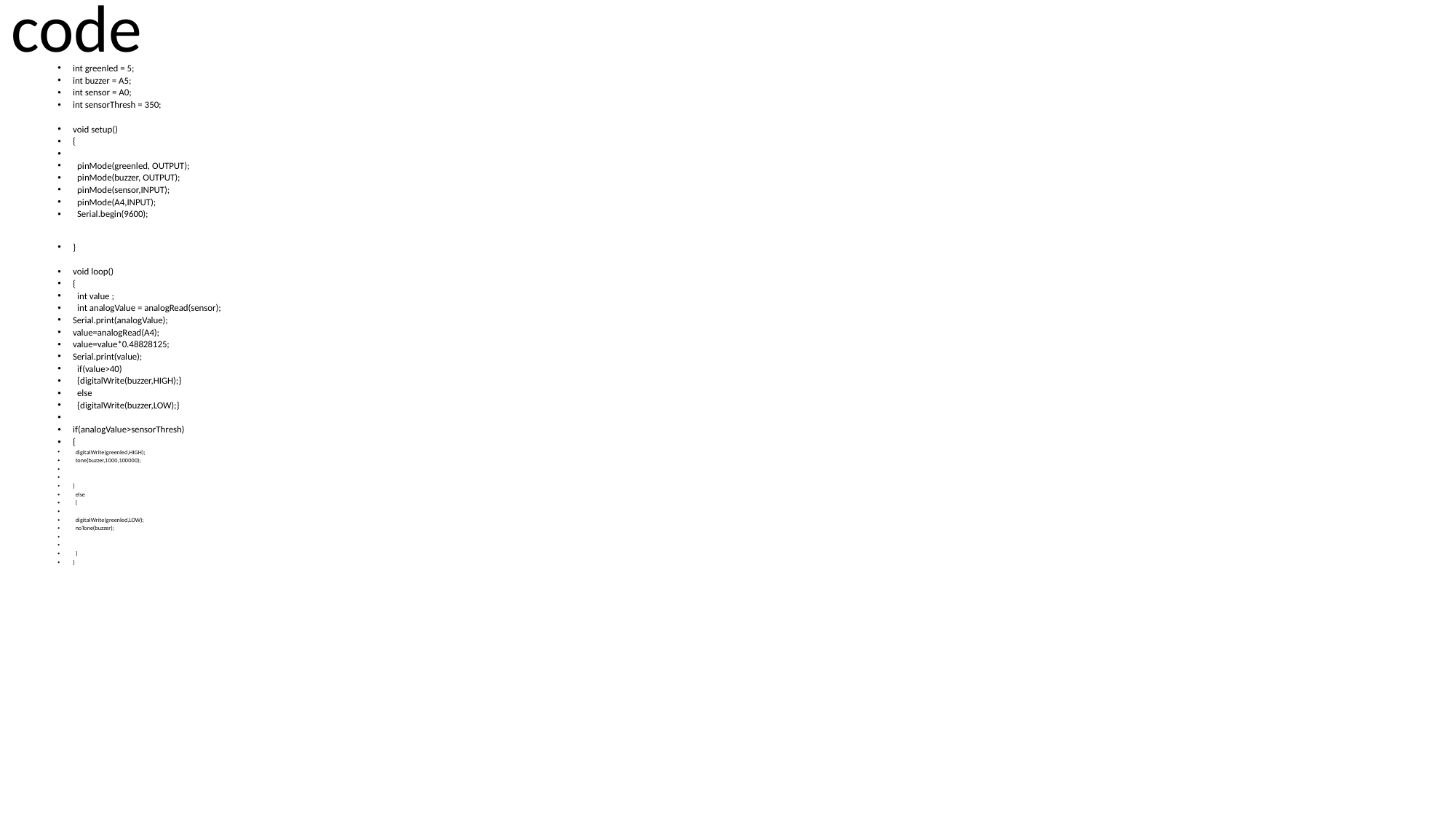

# code
int greenled = 5;
int buzzer = A5;
int sensor = A0;
int sensorThresh = 350;

void setup()
{

  pinMode(greenled, OUTPUT);
  pinMode(buzzer, OUTPUT);
  pinMode(sensor,INPUT);
  pinMode(A4,INPUT);
  Serial.begin(9600);

}

void loop()
{
  int value ;
  int analogValue = analogRead(sensor);
Serial.print(analogValue);
value=analogRead(A4);
value=value*0.48828125;
Serial.print(value);
  if(value>40)
  {digitalWrite(buzzer,HIGH);}
  else
  {digitalWrite(buzzer,LOW);}

if(analogValue>sensorThresh)
{
  digitalWrite(greenled,HIGH);
  tone(buzzer,1000,100000);

}
  else
  {

  digitalWrite(greenled,LOW);
  noTone(buzzer);

  }
}